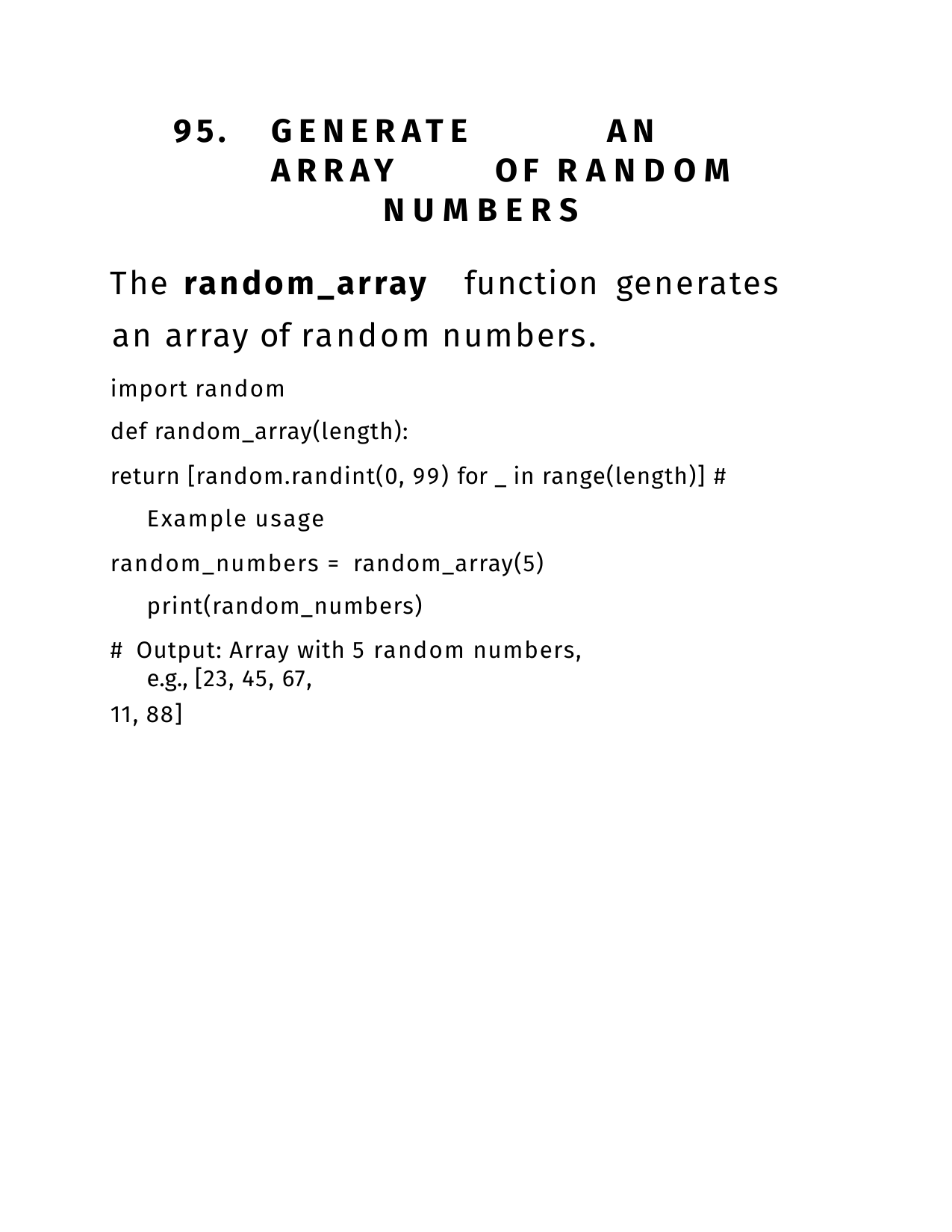

95.	GENERATE		AN	ARRAY	OF RANDOM	NUMBERS
The random_array	function	generates	an array of random numbers.
import random
def random_array(length):
return [random.randint(0, 99) for _ in range(length)] # Example usage
random_numbers = random_array(5) print(random_numbers)
# Output: Array with 5 random numbers, e.g., [23, 45, 67,
11, 88]